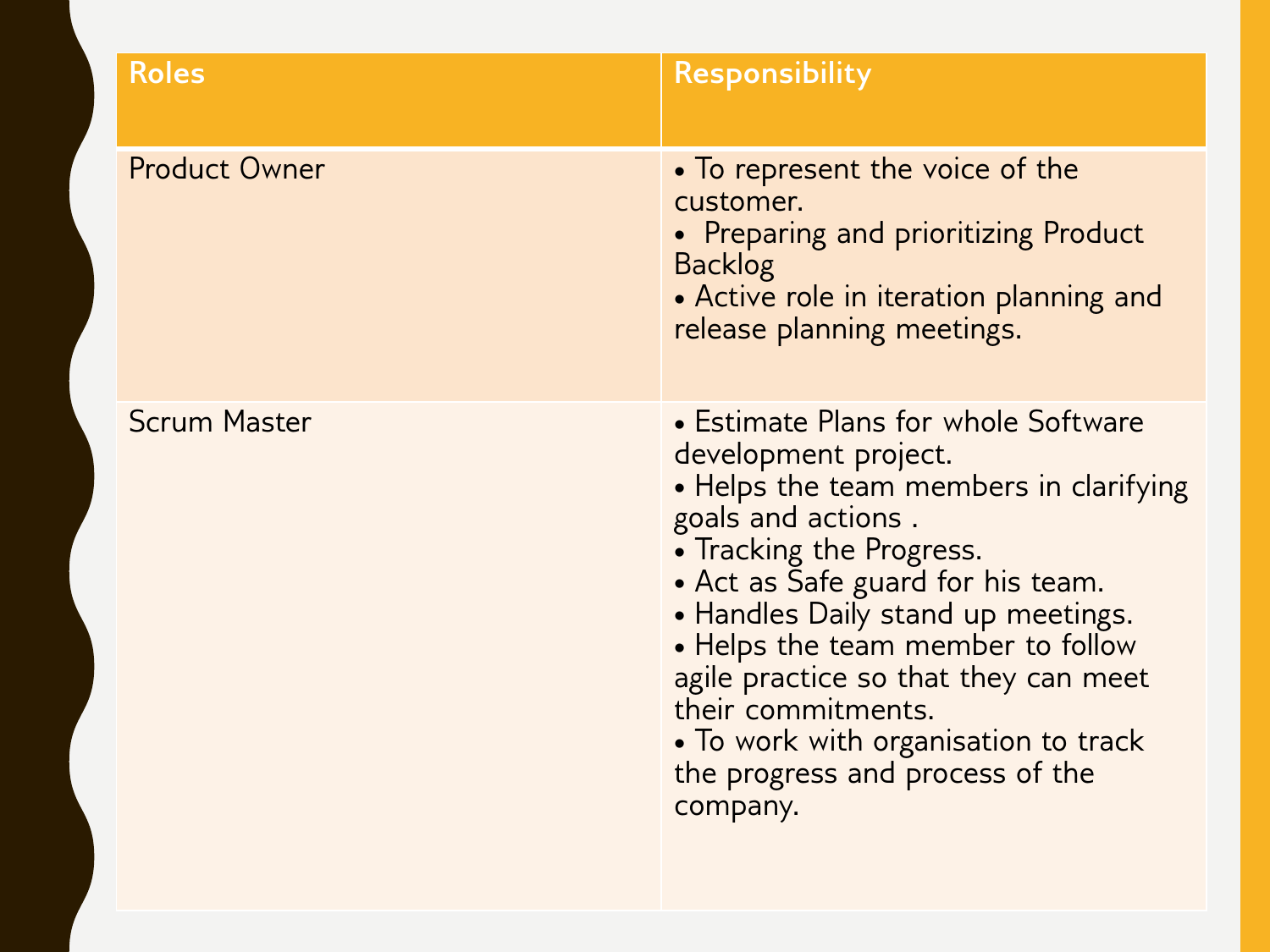

| Roles | Responsibility |
| --- | --- |
| Product Owner | To represent the voice of the customer. Preparing and prioritizing Product Backlog Active role in iteration planning and release planning meetings. |
| Scrum Master | Estimate Plans for whole Software development project. Helps the team members in clarifying goals and actions . Tracking the Progress. Act as Safe guard for his team. Handles Daily stand up meetings. Helps the team member to follow agile practice so that they can meet their commitments. To work with organisation to track the progress and process of the company. |